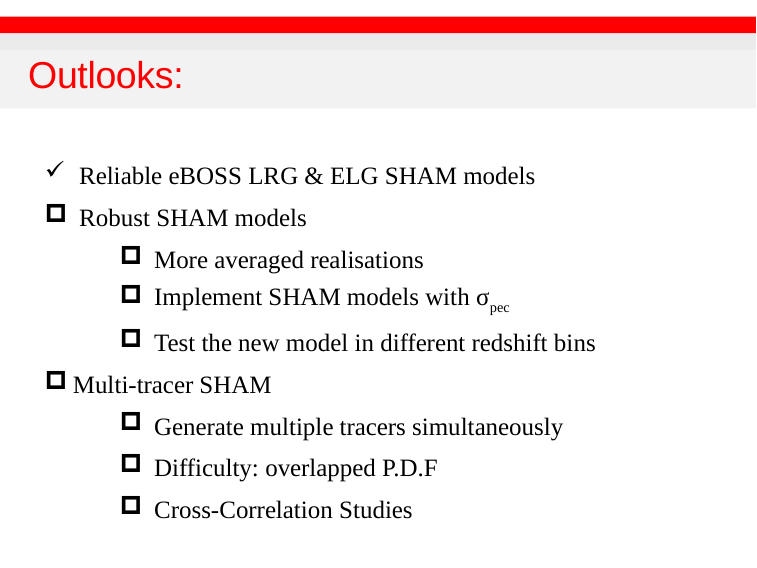

# Outlooks:

 Reliable eBOSS LRG & ELG SHAM models
 Robust SHAM models
 More averaged realisations
 Implement SHAM models with σpec
 Test the new model in different redshift bins
Multi-tracer SHAM
 Generate multiple tracers simultaneously
 Difficulty: overlapped P.D.F
 Cross-Correlation Studies

63